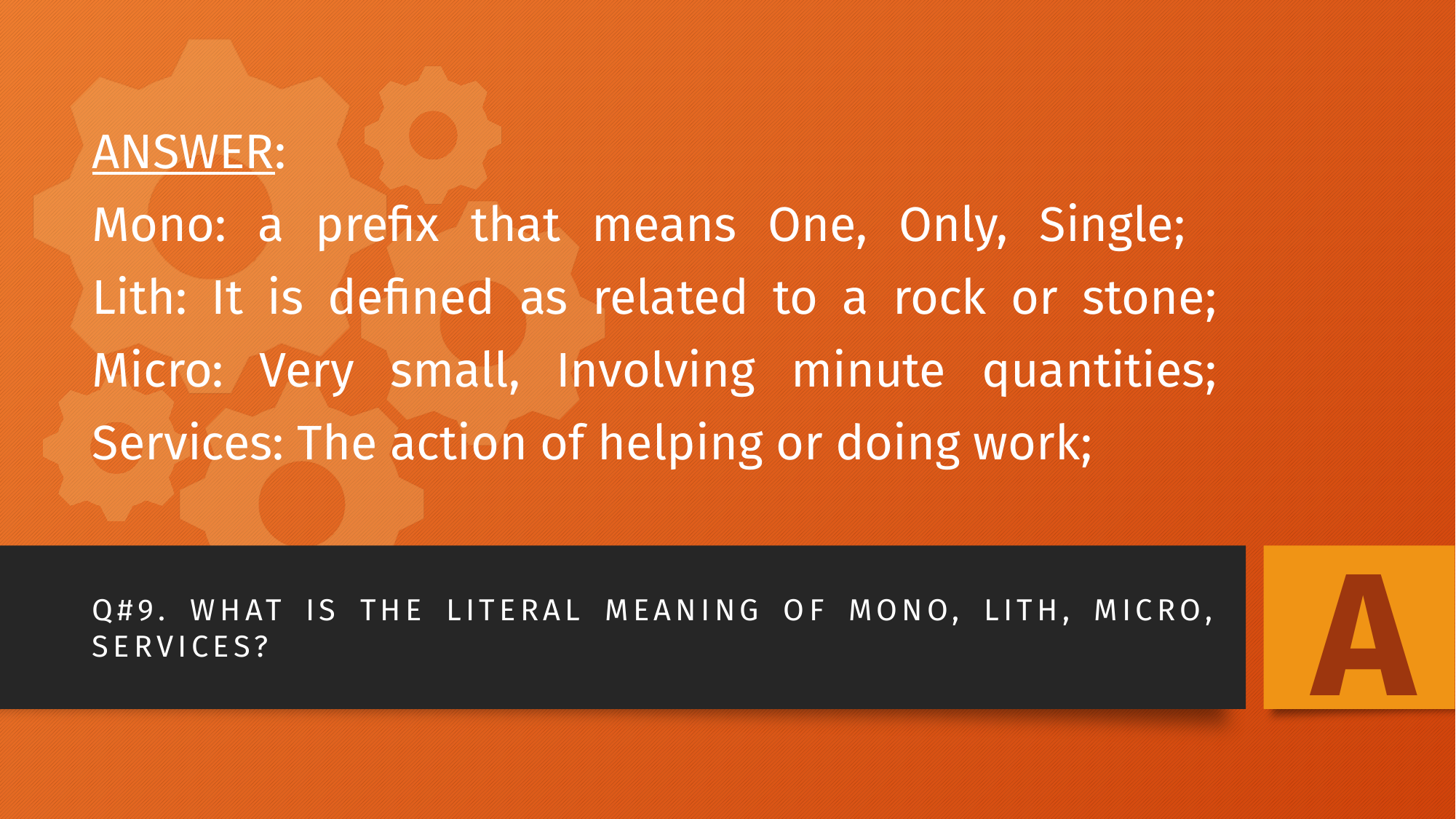

# ANSWER: Mono: a prefix that means One, Only, Single; Lith: It is defined as related to a rock or stone; Micro: Very small, Involving minute quantities; Services: The action of helping or doing work;
A
Q#9. What is the literal meaning of mono, lith, micro, services?